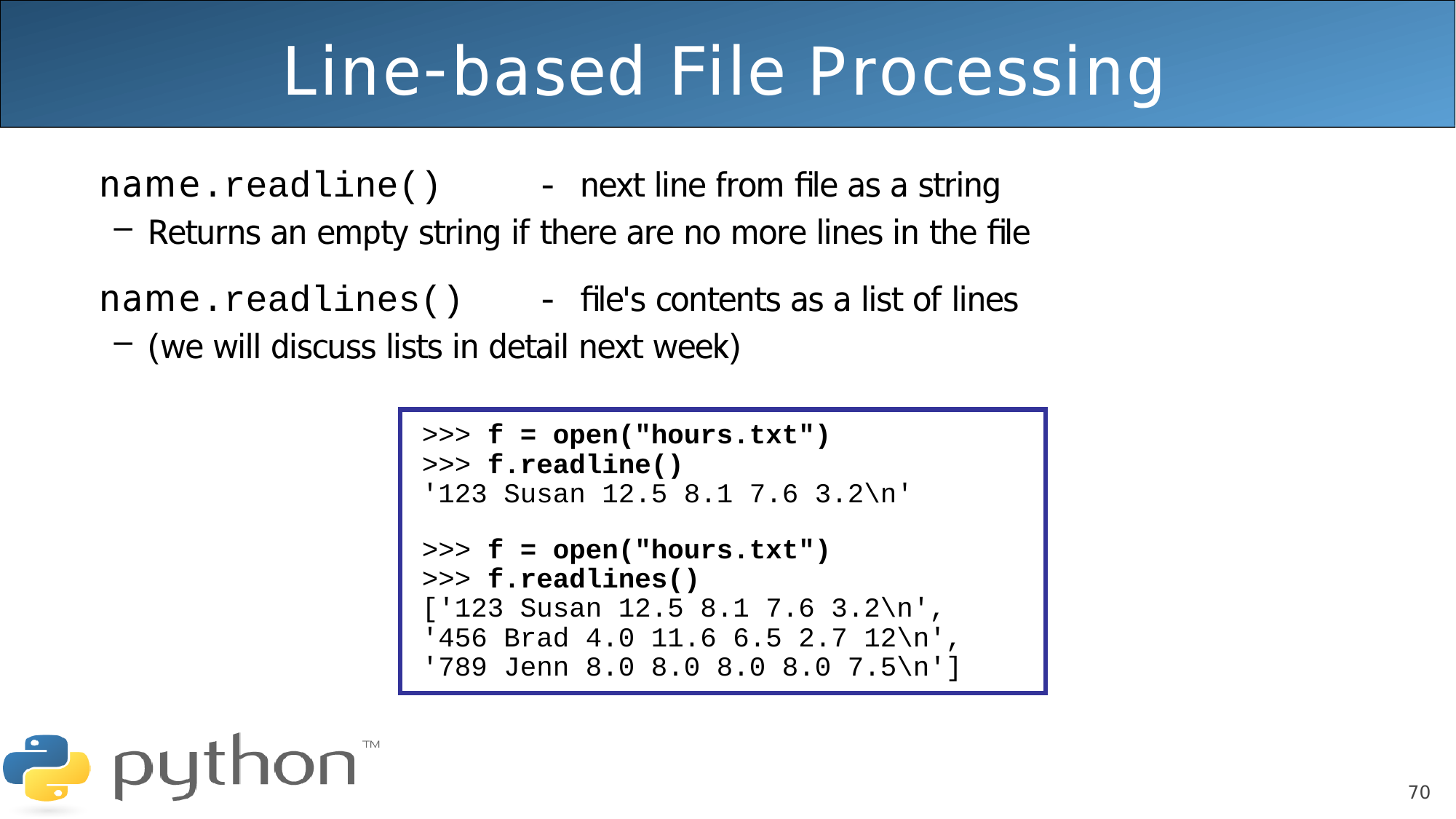

# Line-based File Processing
	name.readline()	- next line from file as a string
Returns an empty string if there are no more lines in the file

	name.readlines()	- file's contents as a list of lines
(we will discuss lists in detail next week)
>>> f = open("hours.txt")
>>> f.readline()
'123 Susan 12.5 8.1 7.6 3.2\n'

>>> f = open("hours.txt")
>>> f.readlines()
['123 Susan 12.5 8.1 7.6 3.2\n',
'456 Brad 4.0 11.6 6.5 2.7 12\n',
'789 Jenn 8.0 8.0 8.0 8.0 7.5\n']